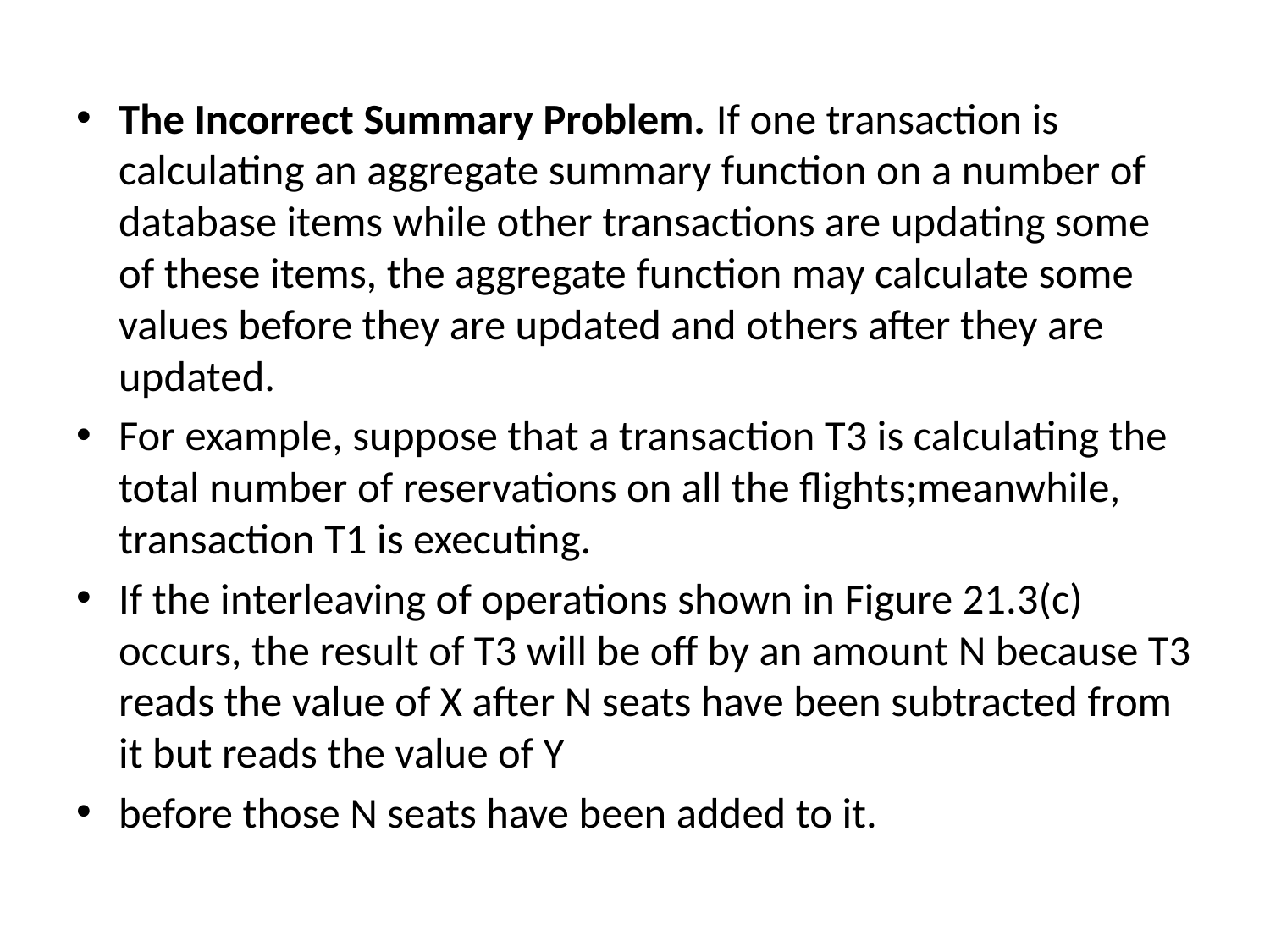

The Incorrect Summary Problem. If one transaction is calculating an aggregate summary function on a number of database items while other transactions are updating some of these items, the aggregate function may calculate some values before they are updated and others after they are updated.
For example, suppose that a transaction T3 is calculating the total number of reservations on all the flights;meanwhile, transaction T1 is executing.
If the interleaving of operations shown in Figure 21.3(c) occurs, the result of T3 will be off by an amount N because T3 reads the value of X after N seats have been subtracted from it but reads the value of Y
before those N seats have been added to it.